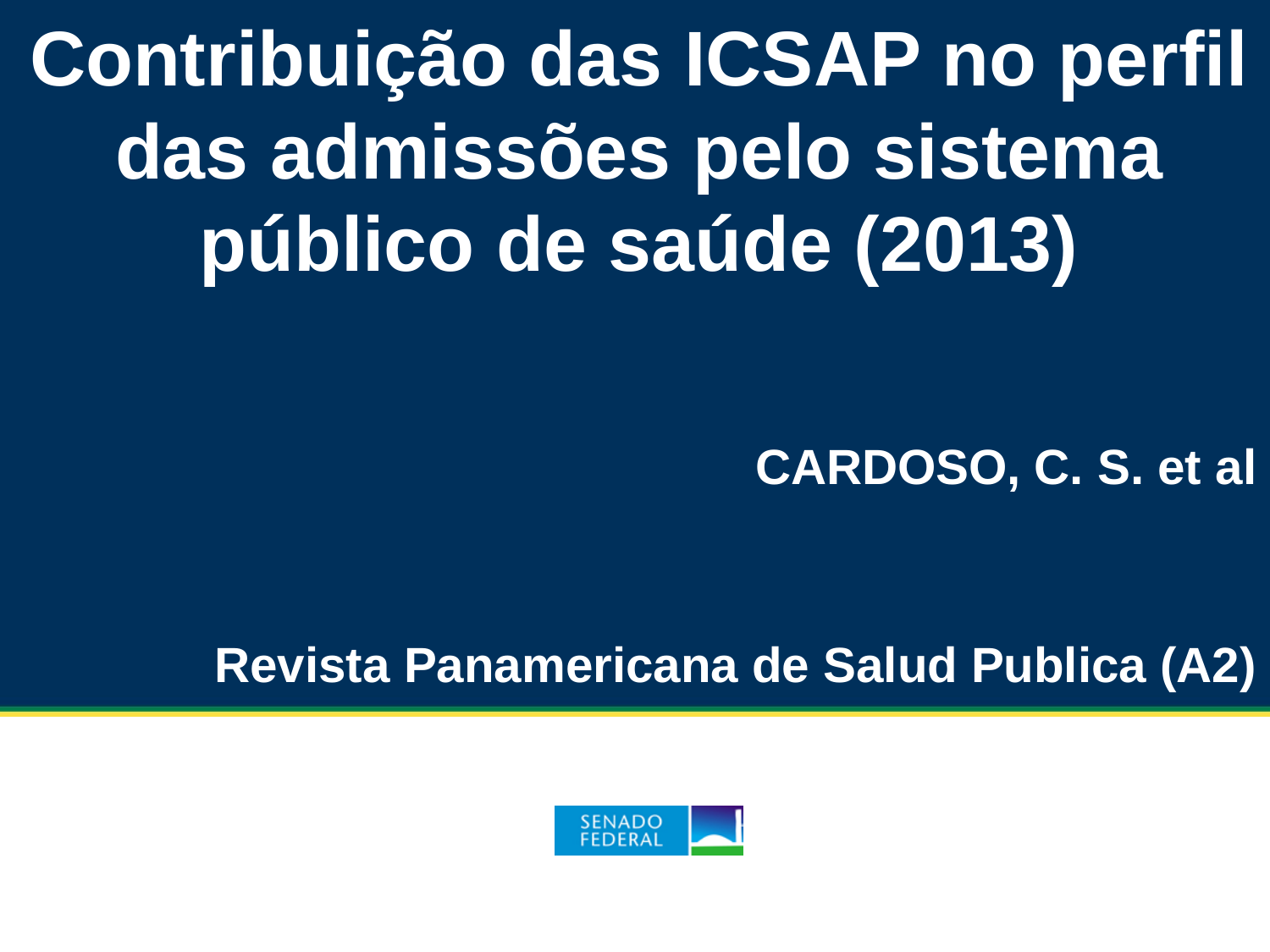

Contribuição das ICSAP no perfil das admissões pelo sistema público de saúde (2013)
CARDOSO, C. S. et al
Revista Panamericana de Salud Publica (A2)